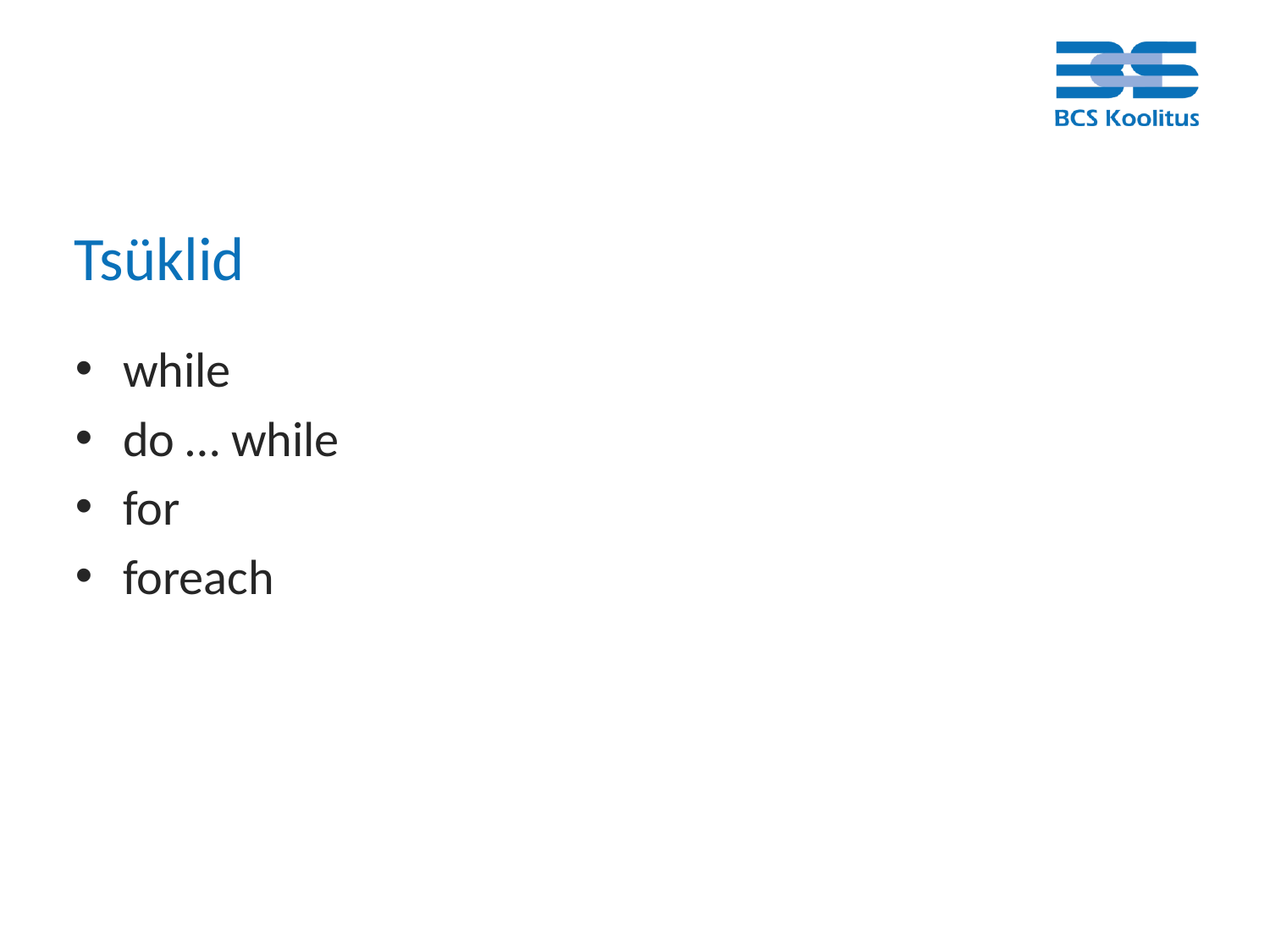

# Tsüklid
while
do … while
for
foreach